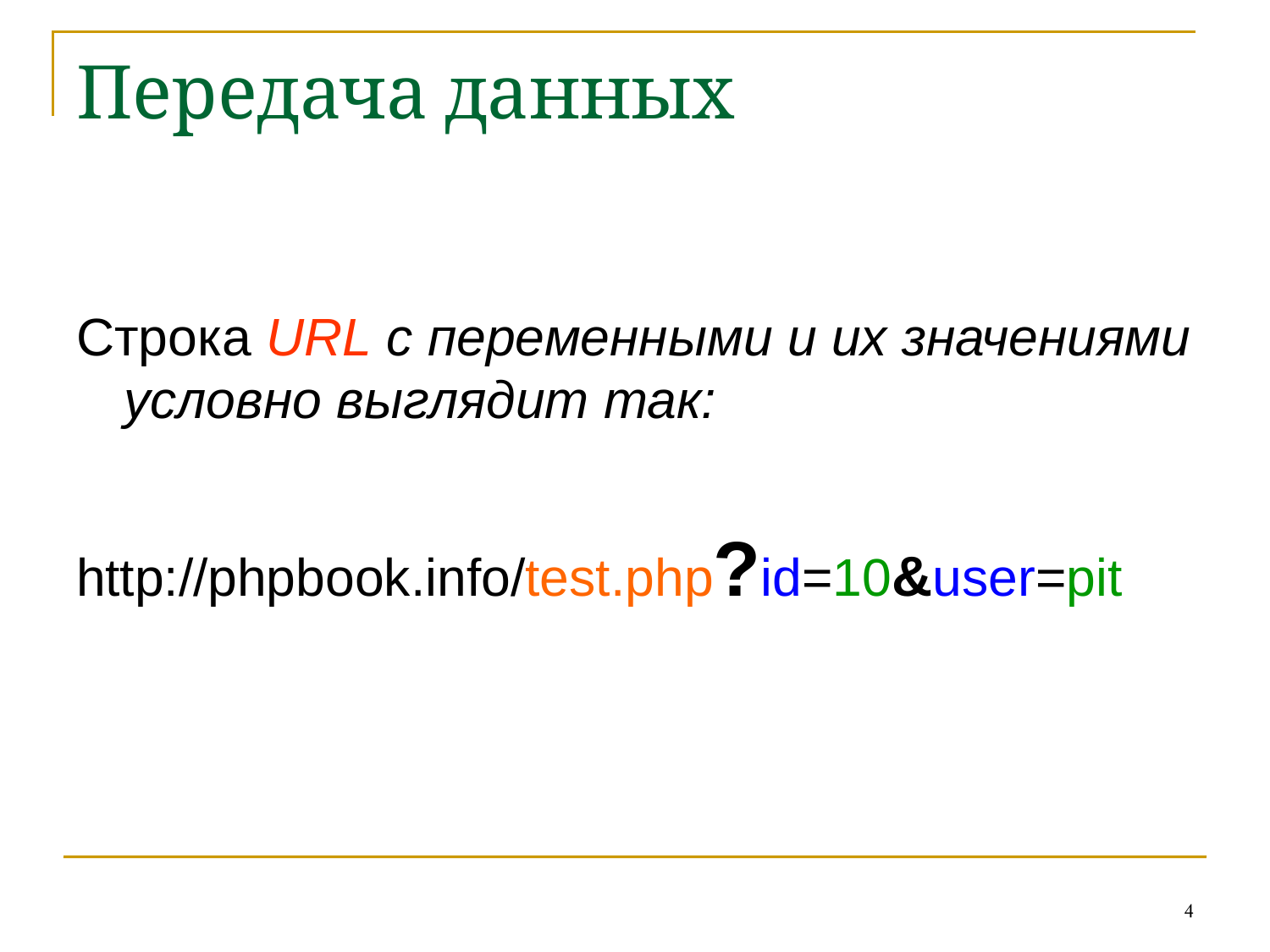

# Передача данных

Cтрока URL с переменными и их значениями условно выглядит так:

http://phpbook.info/test.php?id=10&user=pit
4